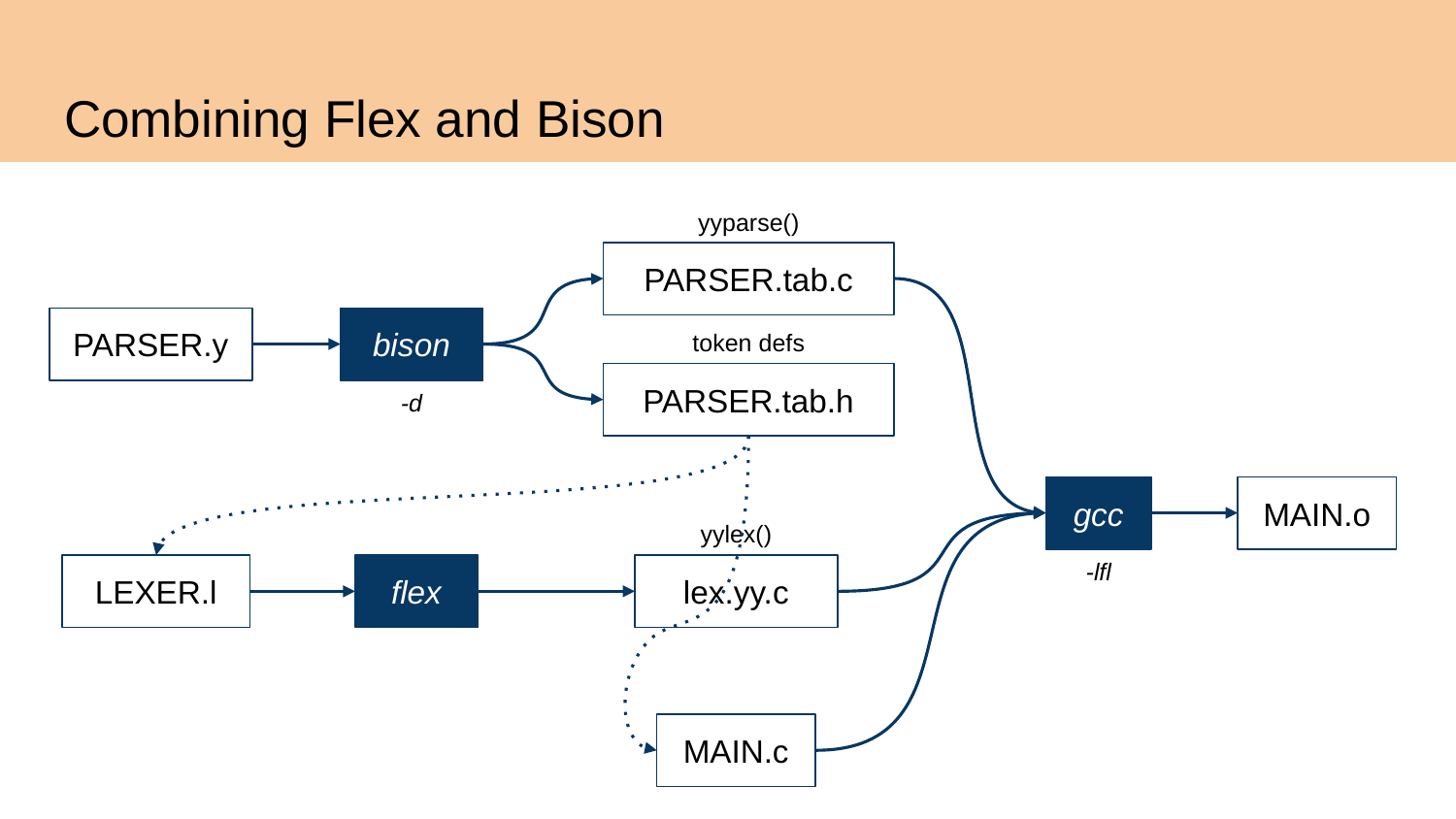

# Combining Flex and Bison
yyparse()
PARSER.tab.c
bison
PARSER.y
token defs
PARSER.tab.h
-d
gcc
MAIN.o
yylex()
-lfl
lex.yy.c
LEXER.l
flex
MAIN.c